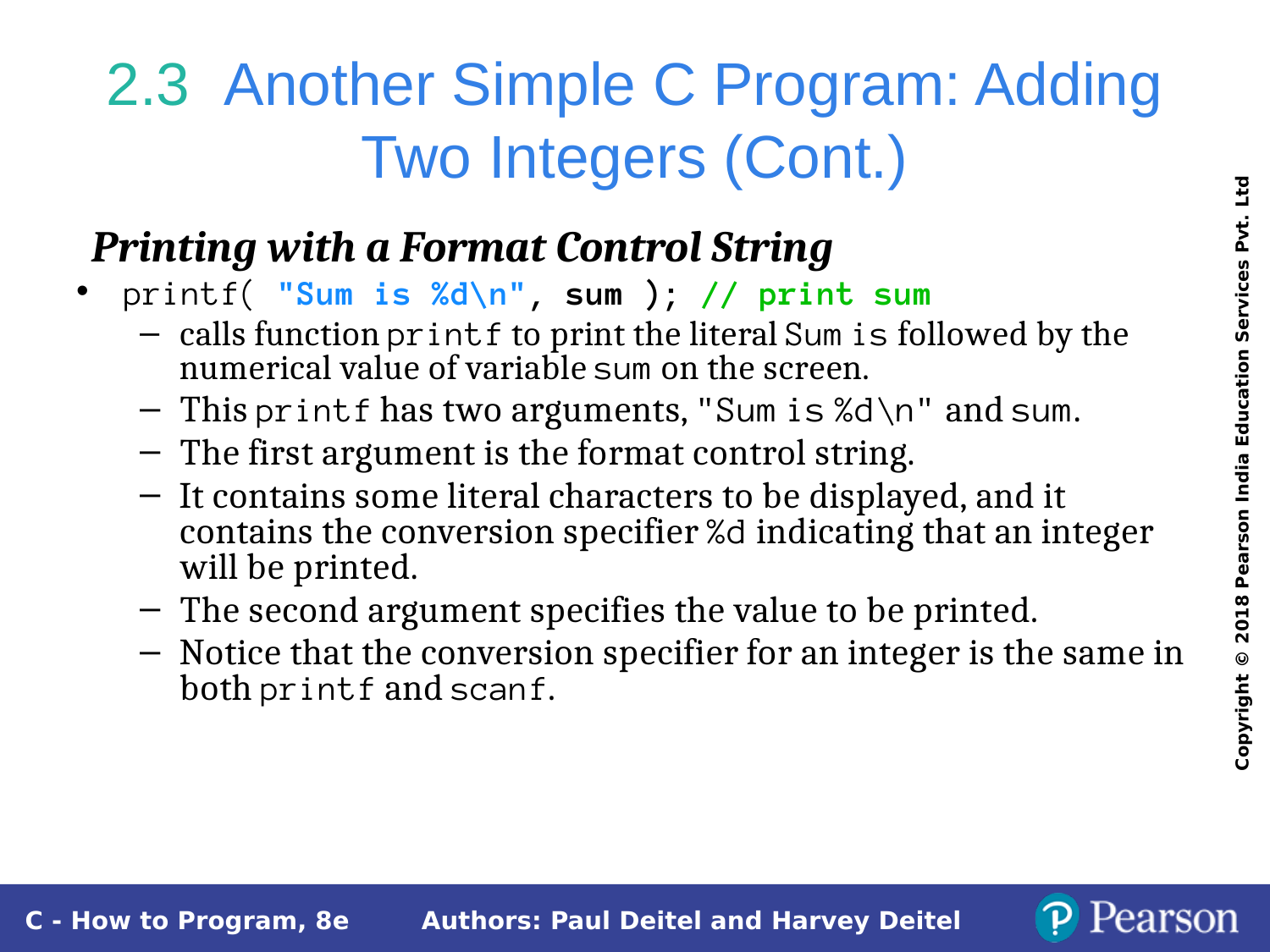

# 2.3  Another Simple C Program: Adding Two Integers (Cont.)
Printing with a Format Control String
printf( "Sum is %d\n", sum ); // print sum
calls function printf to print the literal Sum is followed by the numerical value of variable sum on the screen.
This printf has two arguments, "Sum is %d\n" and sum.
The first argument is the format control string.
It contains some literal characters to be displayed, and it contains the conversion specifier %d indicating that an integer will be printed.
The second argument specifies the value to be printed.
Notice that the conversion specifier for an integer is the same in both printf and scanf.